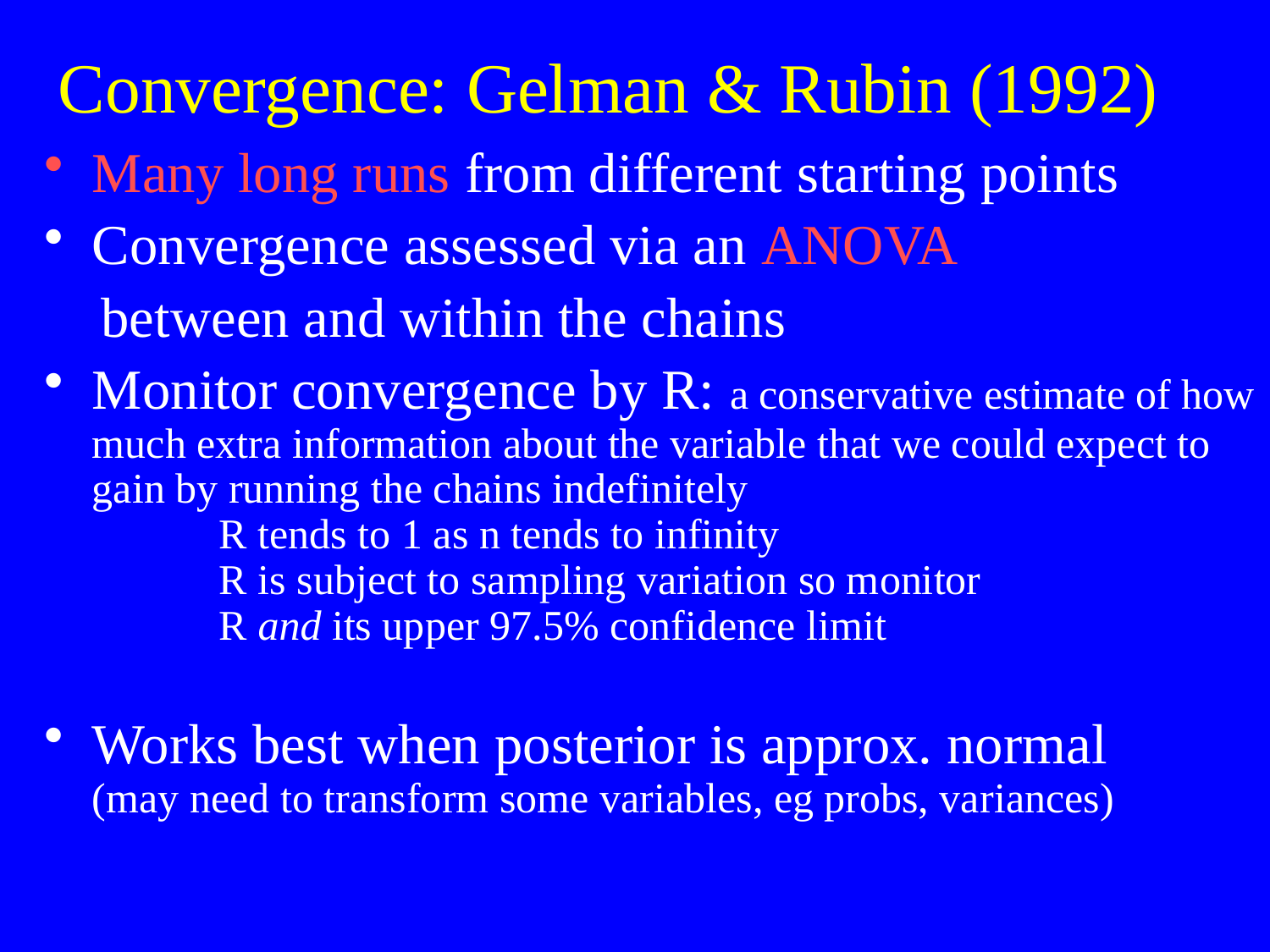

# Convergence: Gelman & Rubin (1992)
Many long runs from different starting points
Convergence assessed via an ANOVA
    between and within the chains
Monitor convergence by R: a conservative estimate of how much extra information about the variable that we could expect to gain by running the chains indefinitely
	R tends to 1 as n tends to infinity
	R is subject to sampling variation so monitor
	R and its upper 97.5% confidence limit

Works best when posterior is approx. normal
(may need to transform some variables, eg probs, variances)